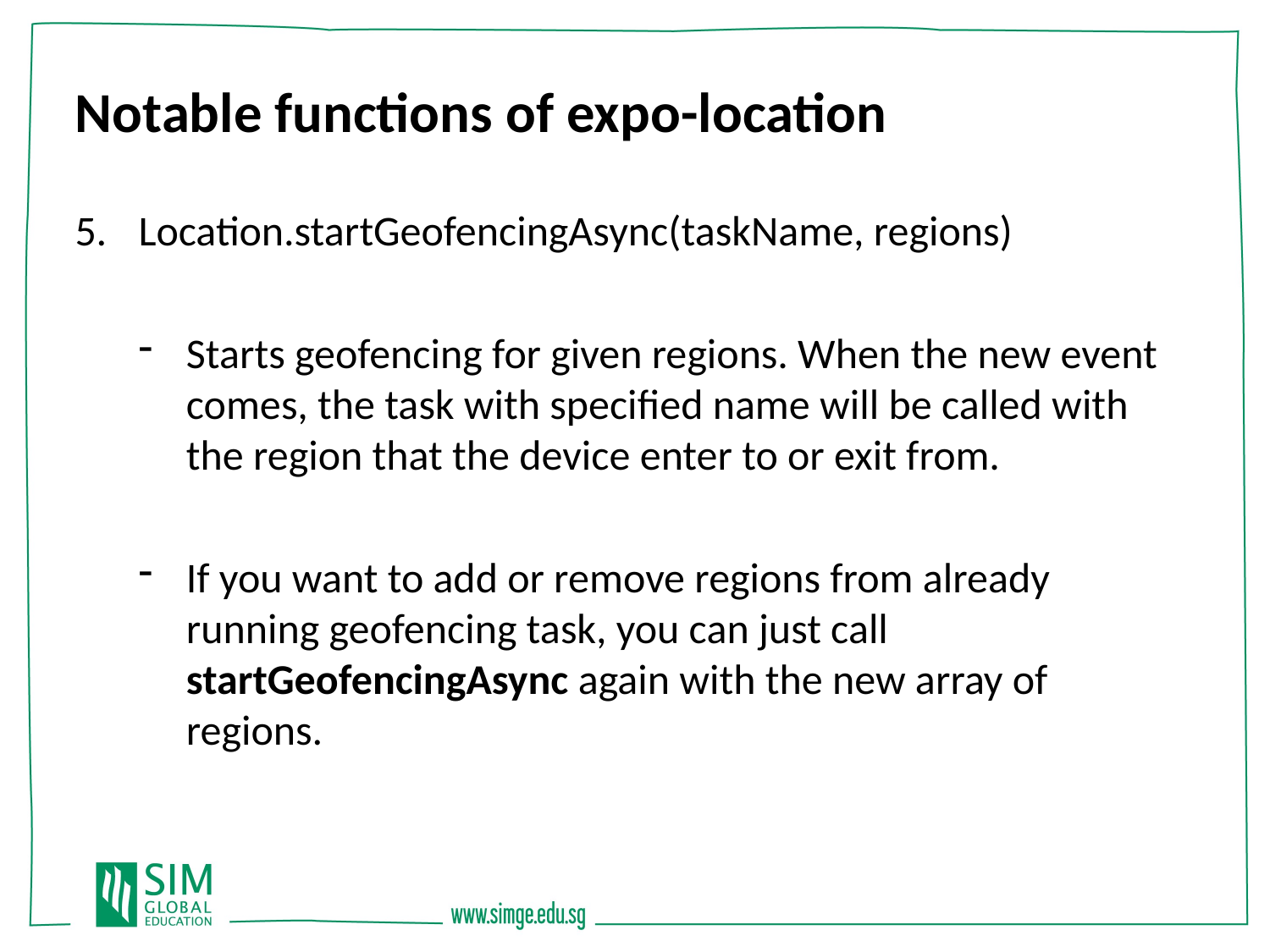

Notable functions of expo-location
Location.startGeofencingAsync(taskName, regions)

Starts geofencing for given regions. When the new event comes, the task with specified name will be called with the region that the device enter to or exit from.

If you want to add or remove regions from already running geofencing task, you can just call startGeofencingAsync again with the new array of regions.